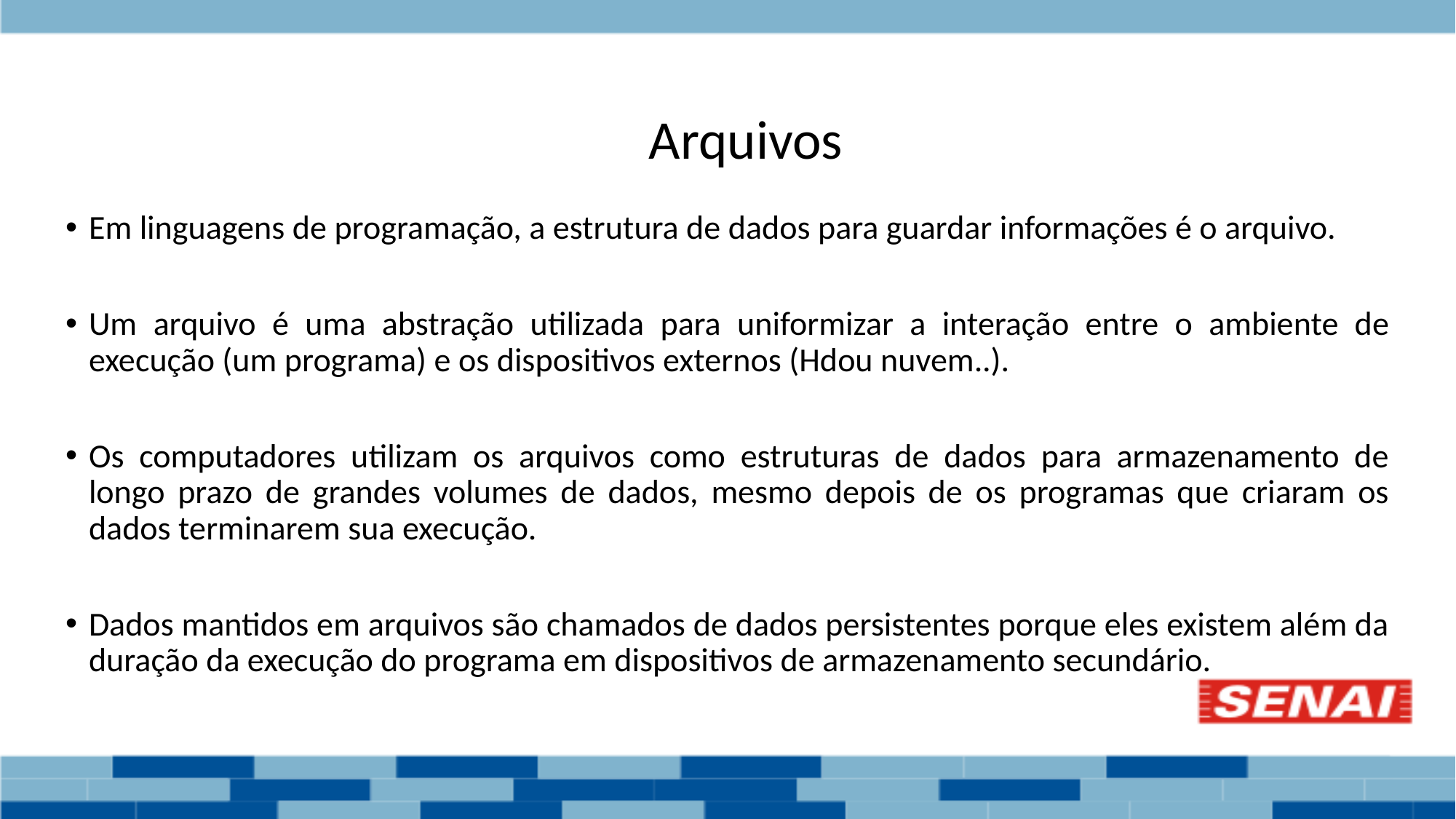

# Arquivos
Em linguagens de programação, a estrutura de dados para guardar informações é o arquivo.

Um arquivo é uma abstração utilizada para uniformizar a interação entre o ambiente de execução (um programa) e os dispositivos externos (Hdou nuvem..).

Os computadores utilizam os arquivos como estruturas de dados para armazenamento de longo prazo de grandes volumes de dados, mesmo depois de os programas que criaram os dados terminarem sua execução.

Dados mantidos em arquivos são chamados de dados persistentes porque eles existem além da duração da execução do programa em dispositivos de armazenamento secundário.